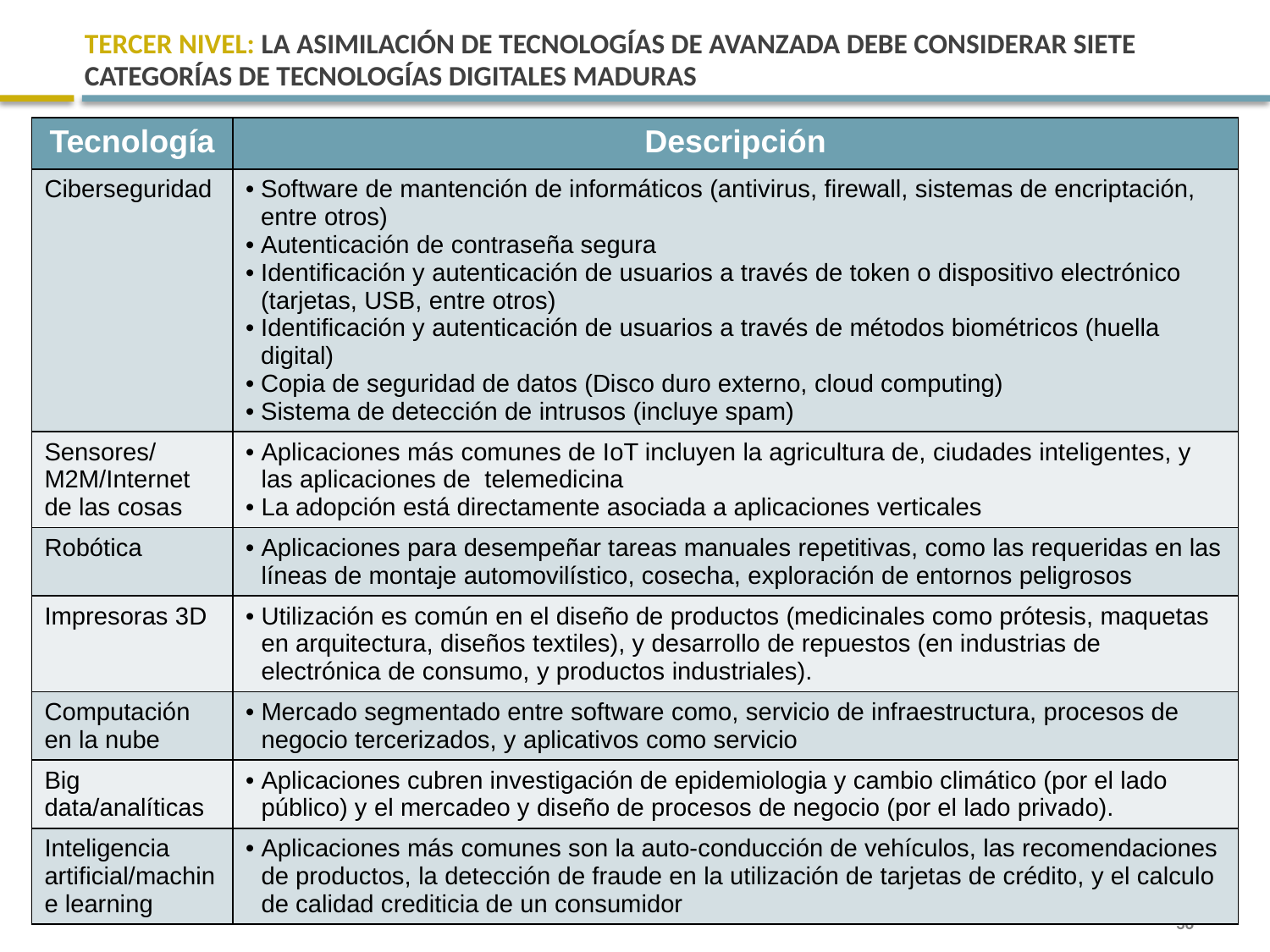

# TERCER NIVEL: LA ASIMILACIÓN DE TECNOLOGÍAS DE AVANZADA DEBE CONSIDERAR Siete categorías de tecnologías digitales maduras
| Tecnología | Descripción |
| --- | --- |
| Ciberseguridad | Software de mantención de informáticos (antivirus, firewall, sistemas de encriptación, entre otros) Autenticación de contraseña segura Identificación y autenticación de usuarios a través de token o dispositivo electrónico (tarjetas, USB, entre otros) Identificación y autenticación de usuarios a través de métodos biométricos (huella digital) Copia de seguridad de datos (Disco duro externo, cloud computing) Sistema de detección de intrusos (incluye spam) |
| Sensores/M2M/Internet de las cosas | Aplicaciones más comunes de IoT incluyen la agricultura de, ciudades inteligentes, y las aplicaciones de telemedicina La adopción está directamente asociada a aplicaciones verticales |
| Robótica | Aplicaciones para desempeñar tareas manuales repetitivas, como las requeridas en las líneas de montaje automovilístico, cosecha, exploración de entornos peligrosos |
| Impresoras 3D | Utilización es común en el diseño de productos (medicinales como prótesis, maquetas en arquitectura, diseños textiles), y desarrollo de repuestos (en industrias de electrónica de consumo, y productos industriales). |
| Computación en la nube | Mercado segmentado entre software como, servicio de infraestructura, procesos de negocio tercerizados, y aplicativos como servicio |
| Big data/analíticas | Aplicaciones cubren investigación de epidemiologia y cambio climático (por el lado público) y el mercadeo y diseño de procesos de negocio (por el lado privado). |
| Inteligencia artificial/machine learning | Aplicaciones más comunes son la auto-conducción de vehículos, las recomendaciones de productos, la detección de fraude en la utilización de tarjetas de crédito, y el calculo de calidad crediticia de un consumidor |